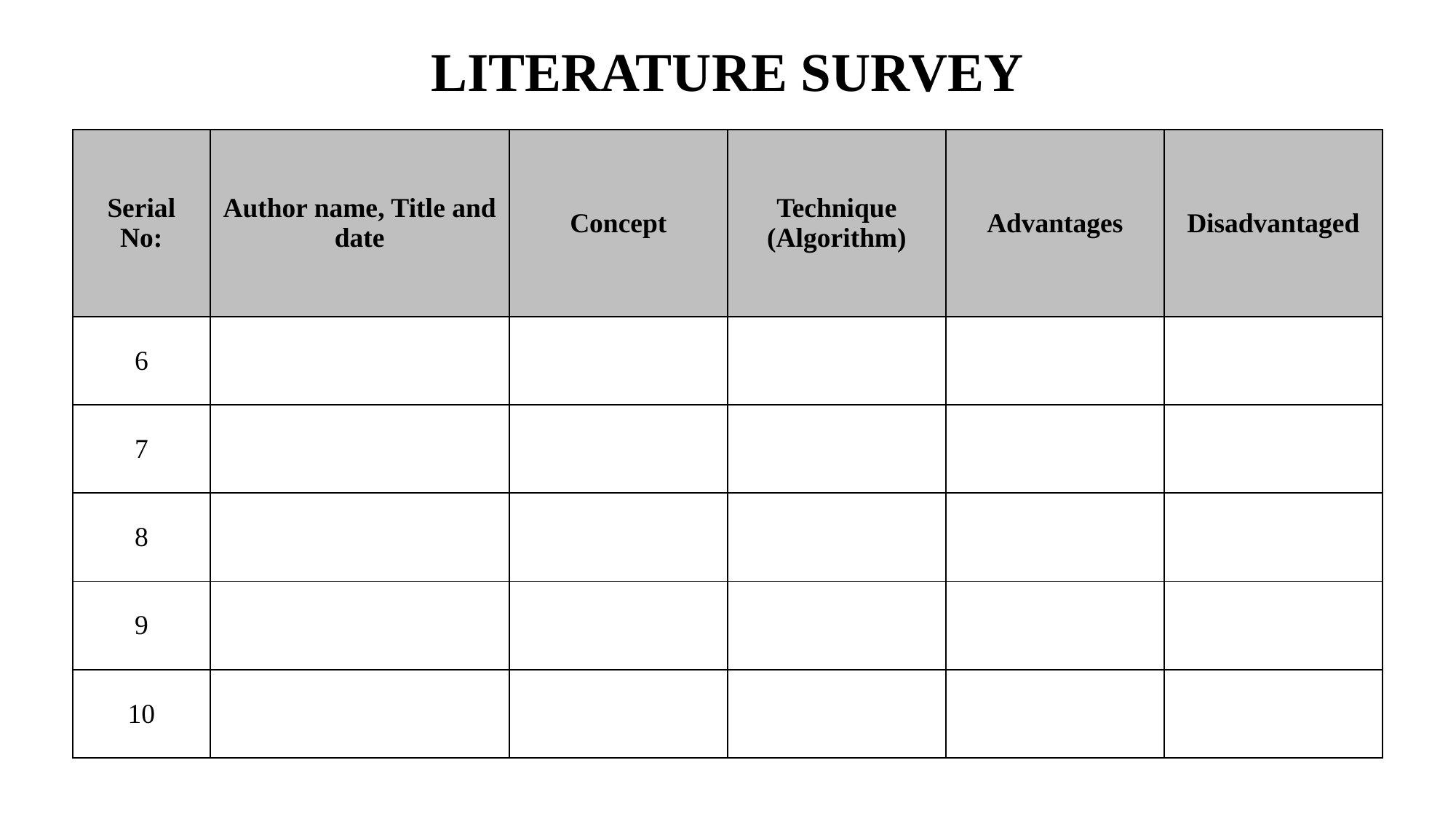

# LITERATURE SURVEY
| Serial No: | Author name, Title and date | Concept | Technique (Algorithm) | Advantages | Disadvantaged |
| --- | --- | --- | --- | --- | --- |
| 6 |  |  |  |  |  |
| 7 |  |  |  |  |  |
| 8 |  |  |  |  |  |
| 9 |  |  |  |  |  |
| 10 |  |  |  |  |  |